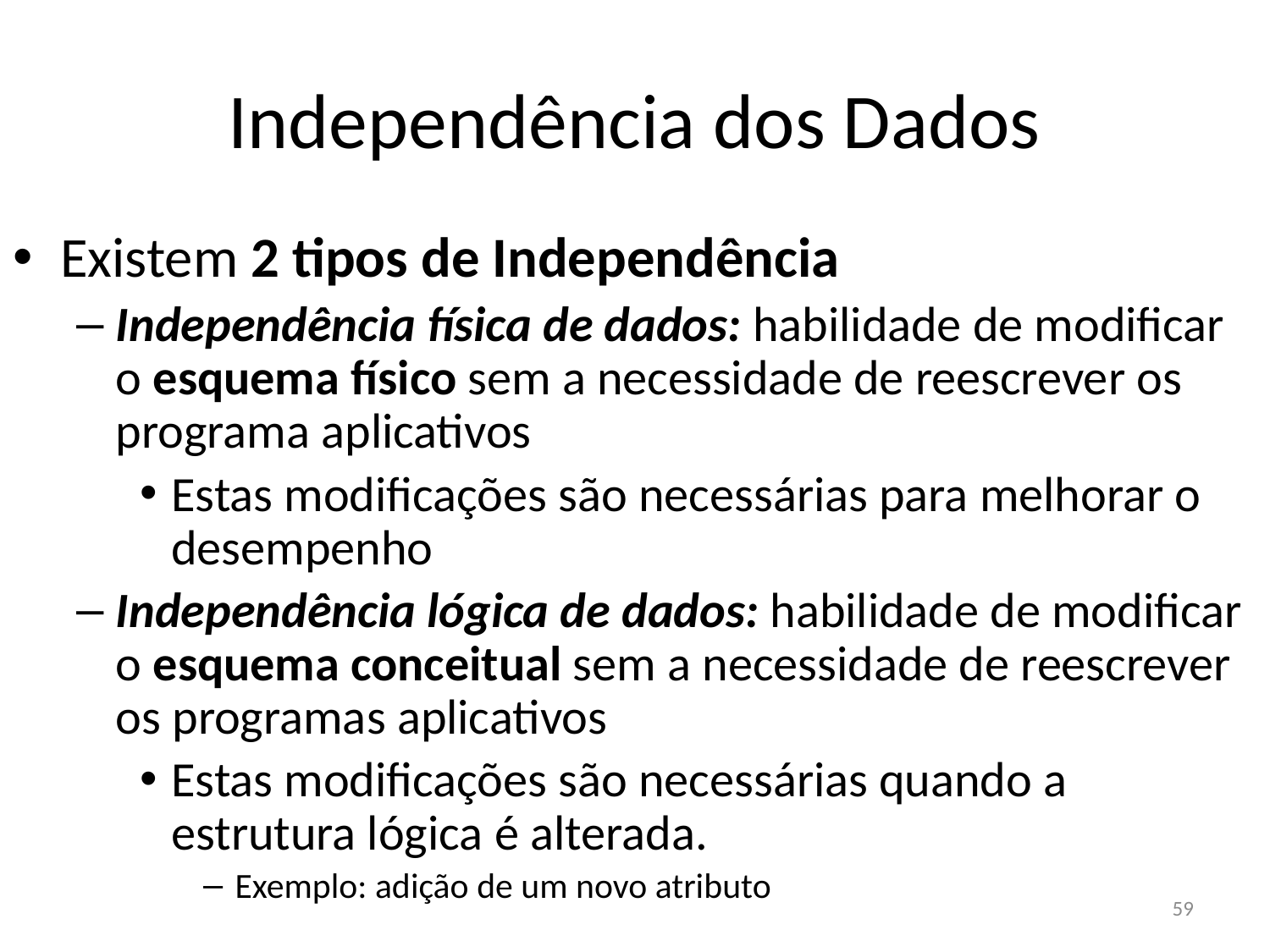

# Independência dos Dados
Existem 2 tipos de Independência
Independência física de dados: habilidade de modificar  o esquema físico sem a necessidade de reescrever os programa aplicativos
Estas modificações são necessárias para melhorar o desempenho
Independência lógica de dados: habilidade de modificar o esquema conceitual sem a necessidade de reescrever os programas aplicativos
Estas modificações são necessárias quando a estrutura lógica é alterada.
Exemplo: adição de um novo atributo

59